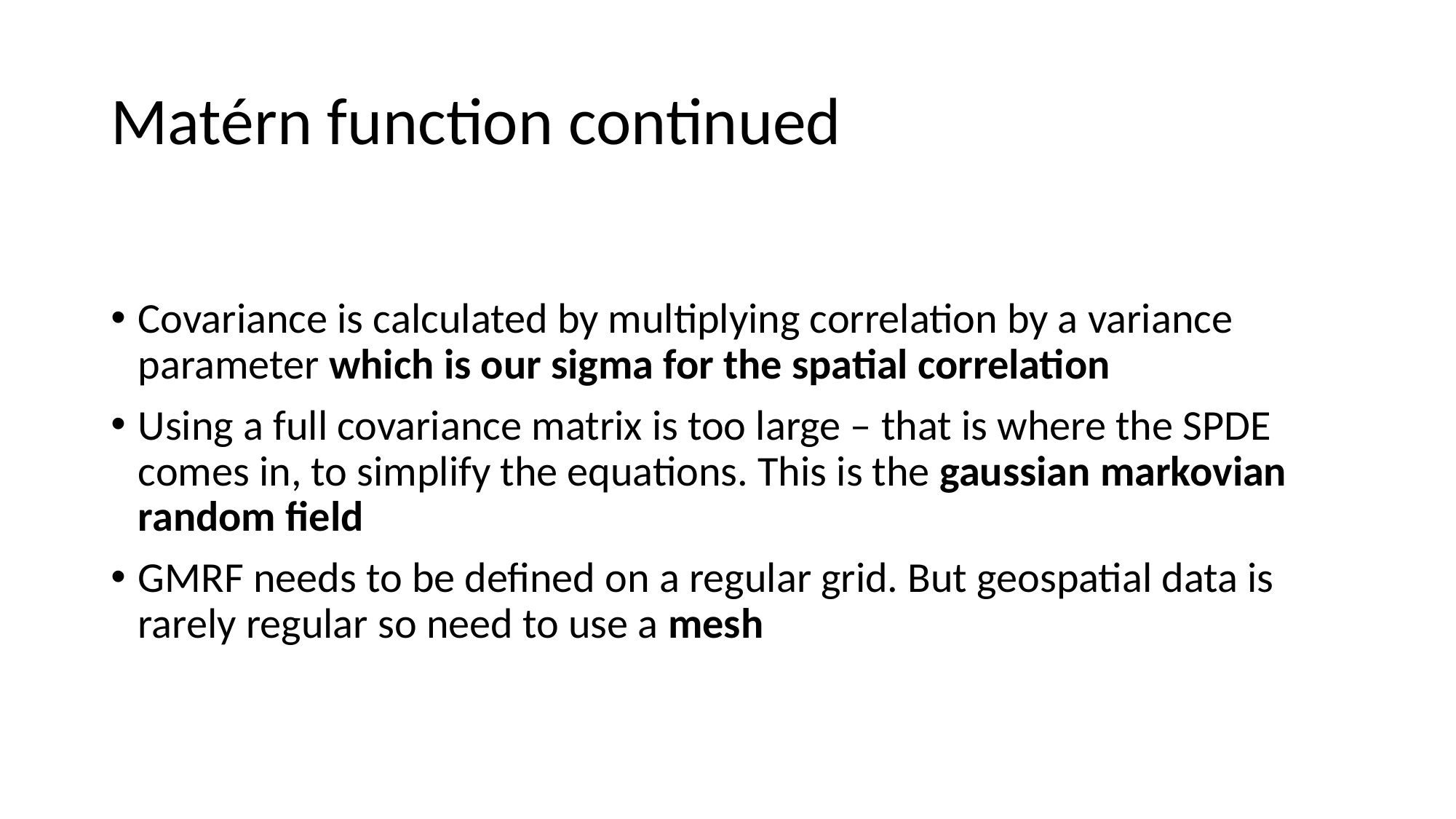

# Matérn function continued
Covariance is calculated by multiplying correlation by a variance parameter which is our sigma for the spatial correlation
Using a full covariance matrix is too large – that is where the SPDE comes in, to simplify the equations. This is the gaussian markovian random field
GMRF needs to be defined on a regular grid. But geospatial data is rarely regular so need to use a mesh